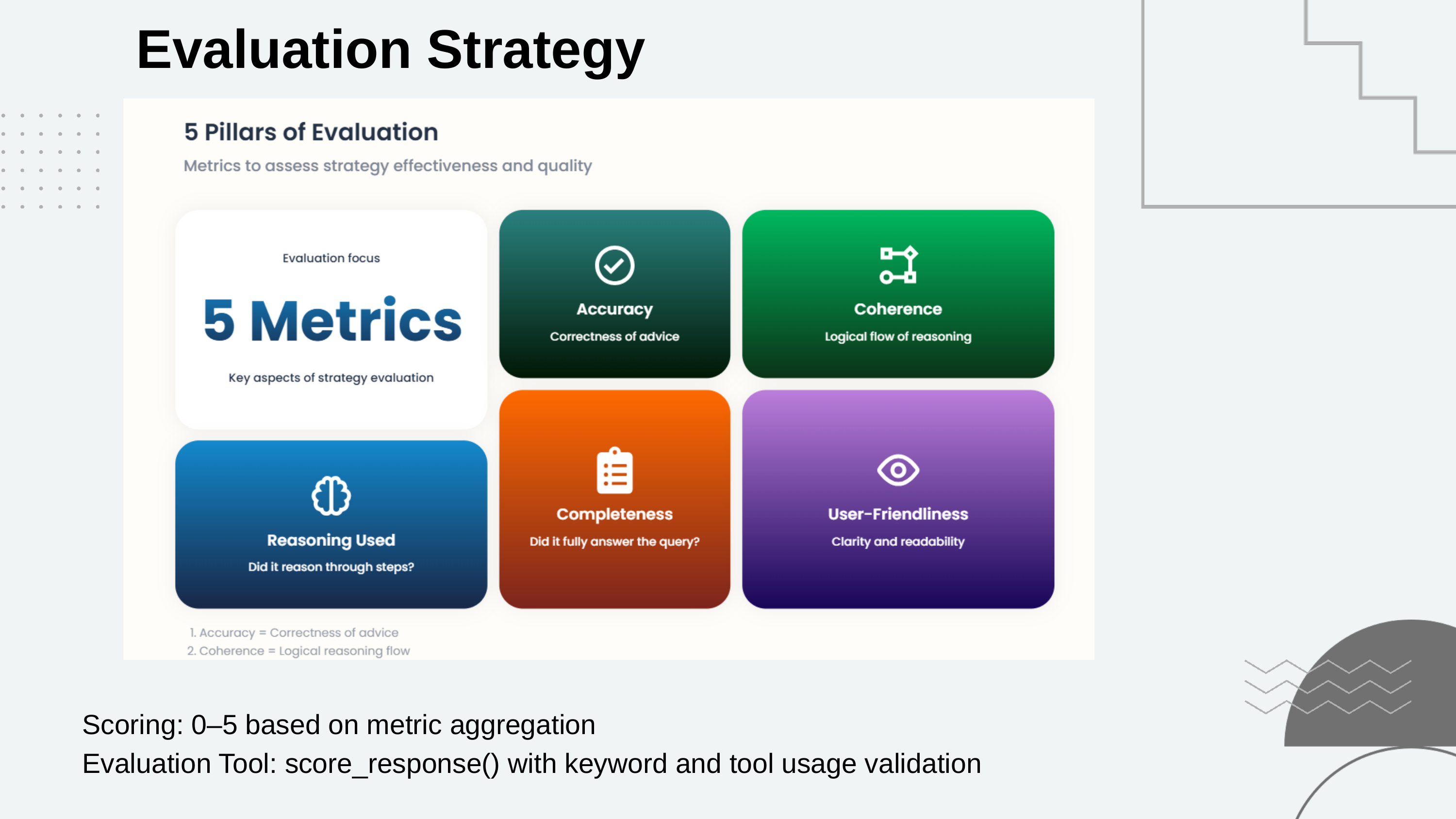

Evaluation Strategy

Scoring: 0–5 based on metric aggregation
Evaluation Tool: score_response() with keyword and tool usage validation